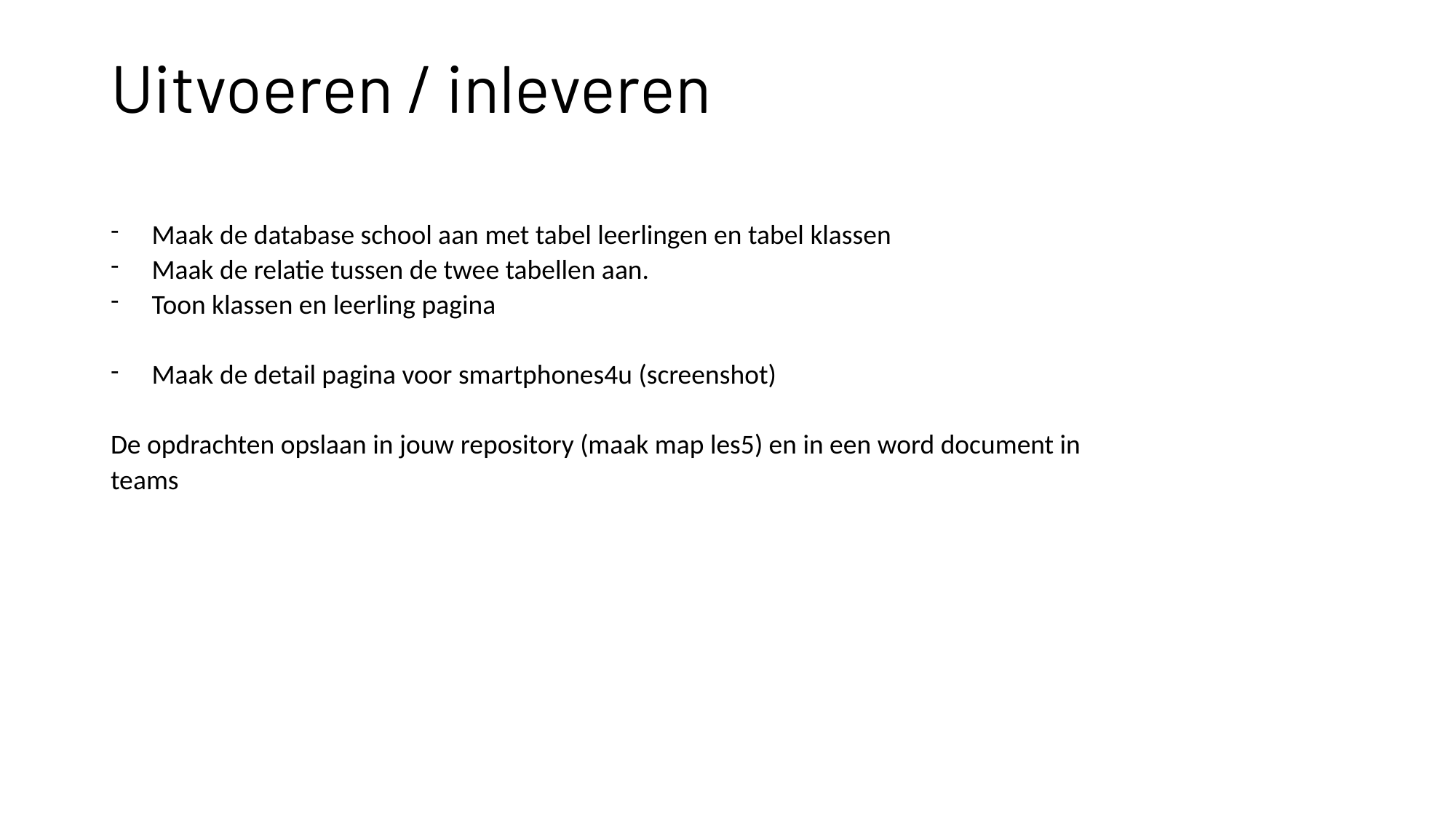

# Uitvoeren / inleveren

Maak de database school aan met tabel leerlingen en tabel klassen
Maak de relatie tussen de twee tabellen aan.
Toon klassen en leerling pagina

Maak de detail pagina voor smartphones4u (screenshot)

De opdrachten opslaan in jouw repository (maak map les5) en in een word document in teams